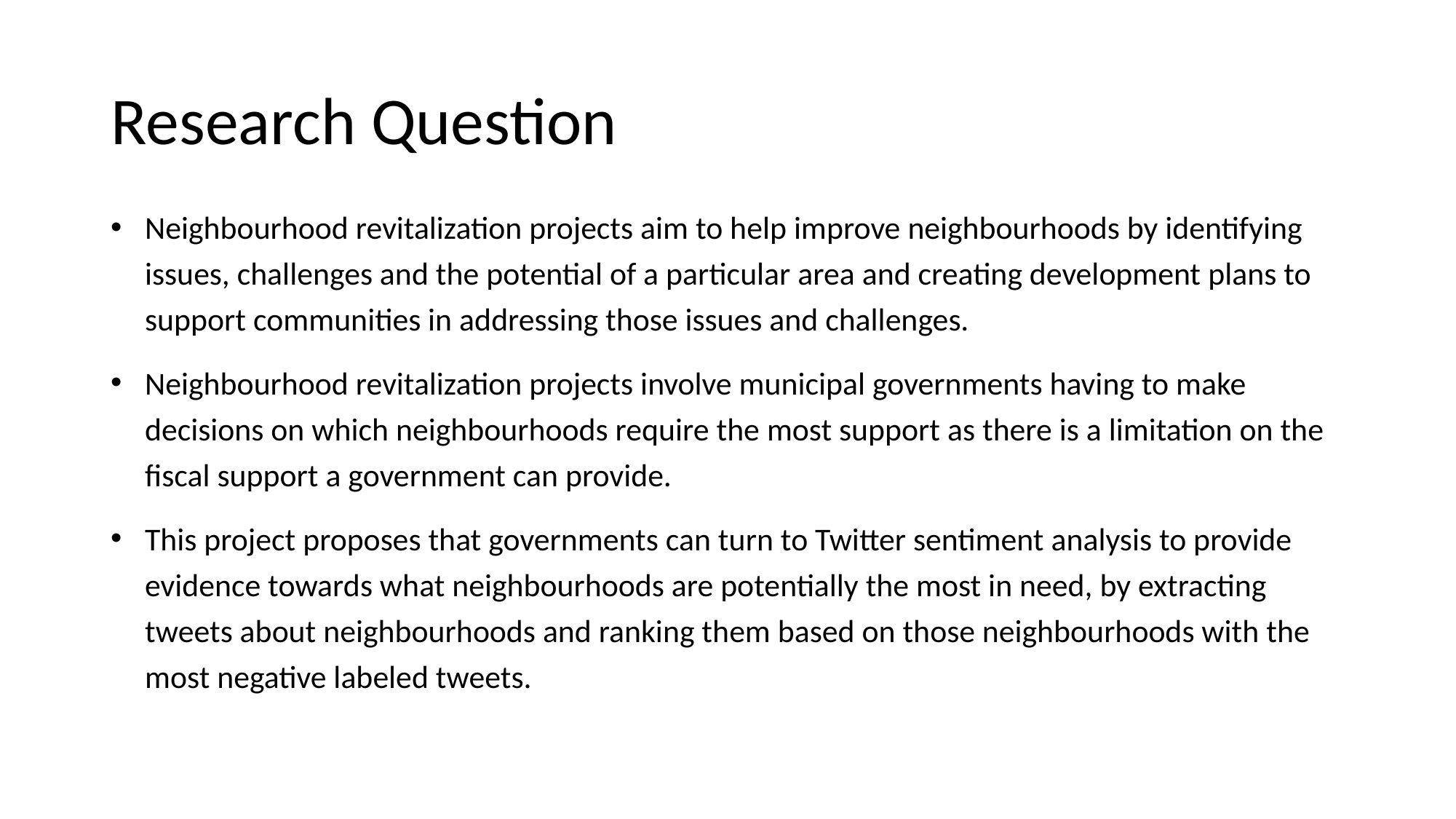

# Research Question
Neighbourhood revitalization projects aim to help improve neighbourhoods by identifying issues, challenges and the potential of a particular area and creating development plans to support communities in addressing those issues and challenges.
Neighbourhood revitalization projects involve municipal governments having to make decisions on which neighbourhoods require the most support as there is a limitation on the fiscal support a government can provide.
This project proposes that governments can turn to Twitter sentiment analysis to provide evidence towards what neighbourhoods are potentially the most in need, by extracting tweets about neighbourhoods and ranking them based on those neighbourhoods with the most negative labeled tweets.